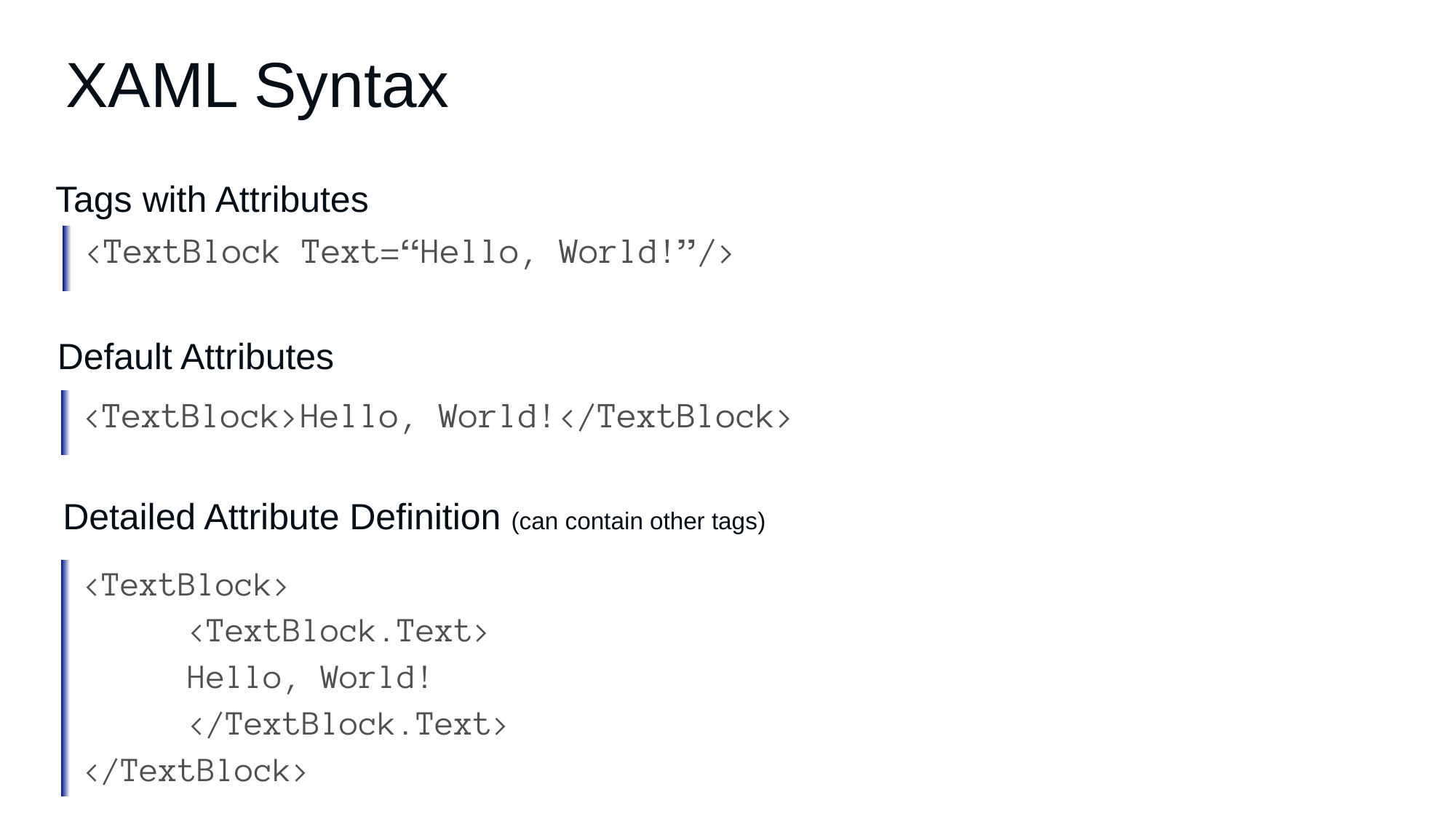

# XAML Syntax
Tags with Attributes
<TextBlock Text=“Hello, World!”/>
Default Attributes
<TextBlock>Hello, World!</TextBlock>
Detailed Attribute Definition (can contain other tags)
<TextBlock>
	<TextBlock.Text>
		Hello, World!
	</TextBlock.Text>
</TextBlock>